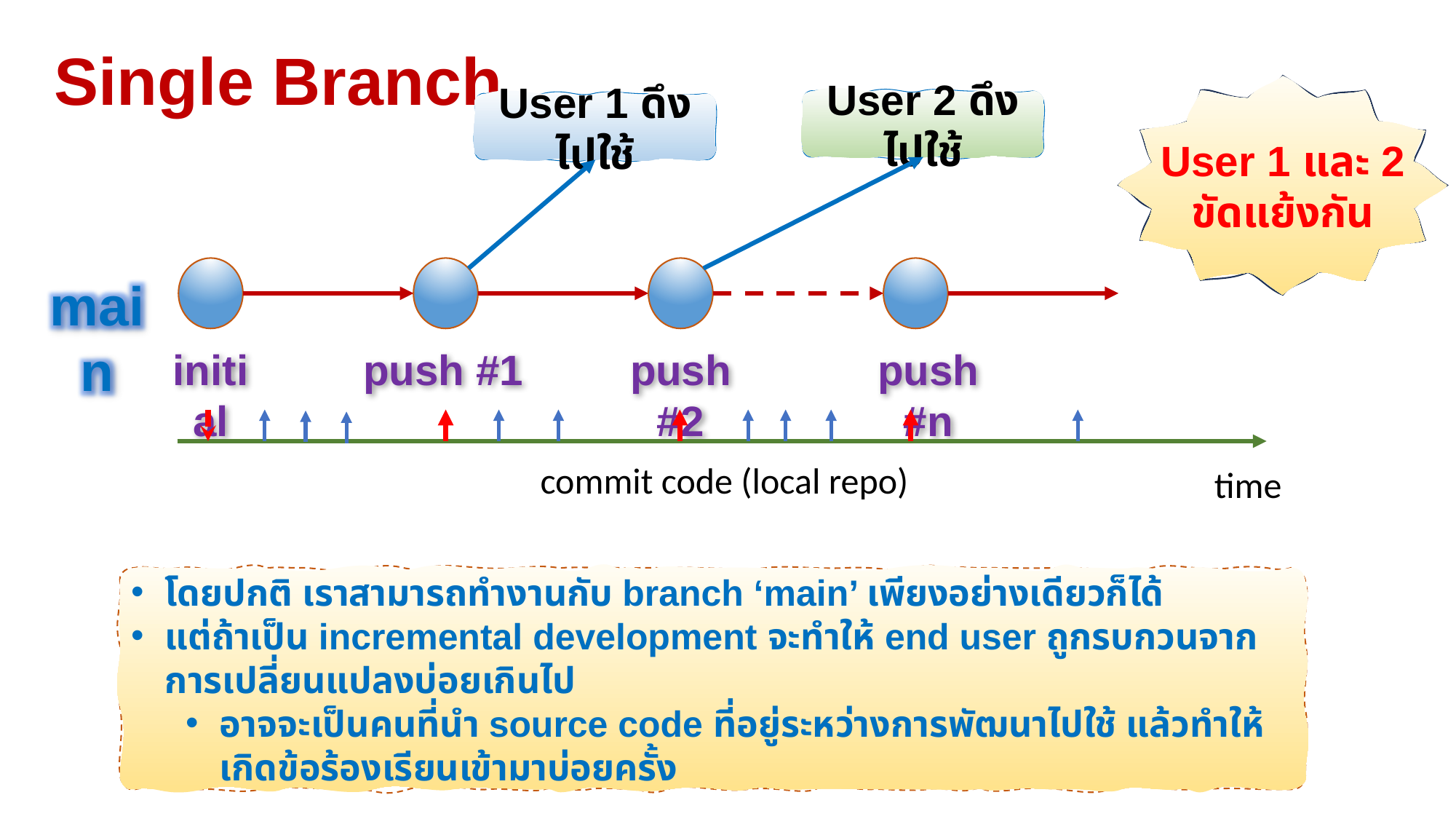

# Single Branch
User 1 และ 2 ขัดแย้งกัน
User 2 ดึงไปใช้
User 1 ดึงไปใช้

main
initial
push #1
push #2
push #n
commit code (local repo)
time
โดยปกติ เราสามารถทำงานกับ branch ‘main’ เพียงอย่างเดียวก็ได้
แต่ถ้าเป็น incremental development จะทำให้ end user ถูกรบกวนจากการเปลี่ยนแปลงบ่อยเกินไป
อาจจะเป็นคนที่นำ source code ที่อยู่ระหว่างการพัฒนาไปใช้ แล้วทำให้เกิดข้อร้องเรียนเข้ามาบ่อยครั้ง